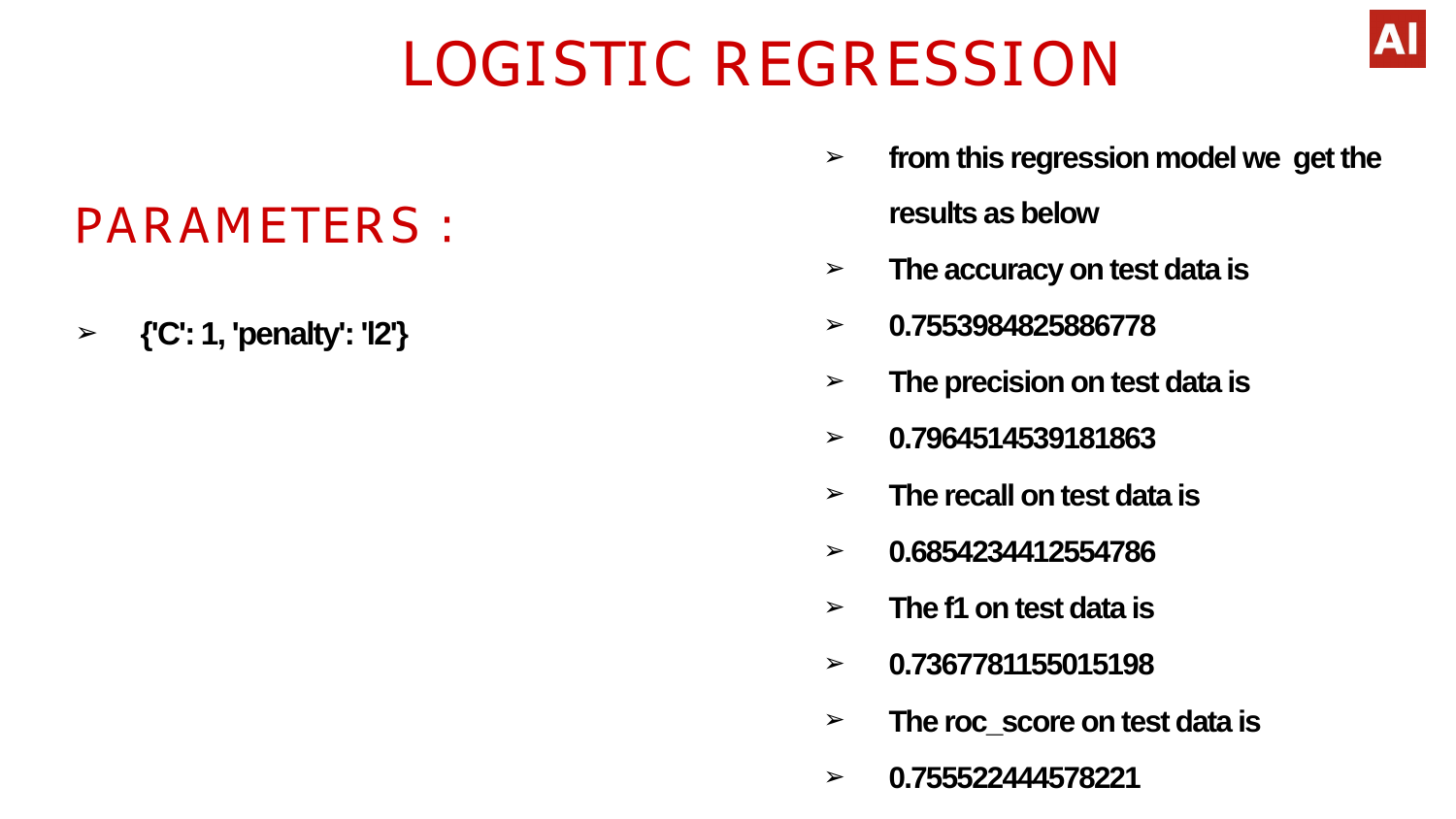

# LOGISTIC REGRESSION
from this regression model we  get the results as below
The accuracy on test data is
0.7553984825886778
The precision on test data is
0.7964514539181863
The recall on test data is
0.6854234412554786
The f1 on test data is
0.7367781155015198
The roc_score on test data is
0.755522444578221
PARAMETERS :

{'C': 1, 'penalty': 'l2'}